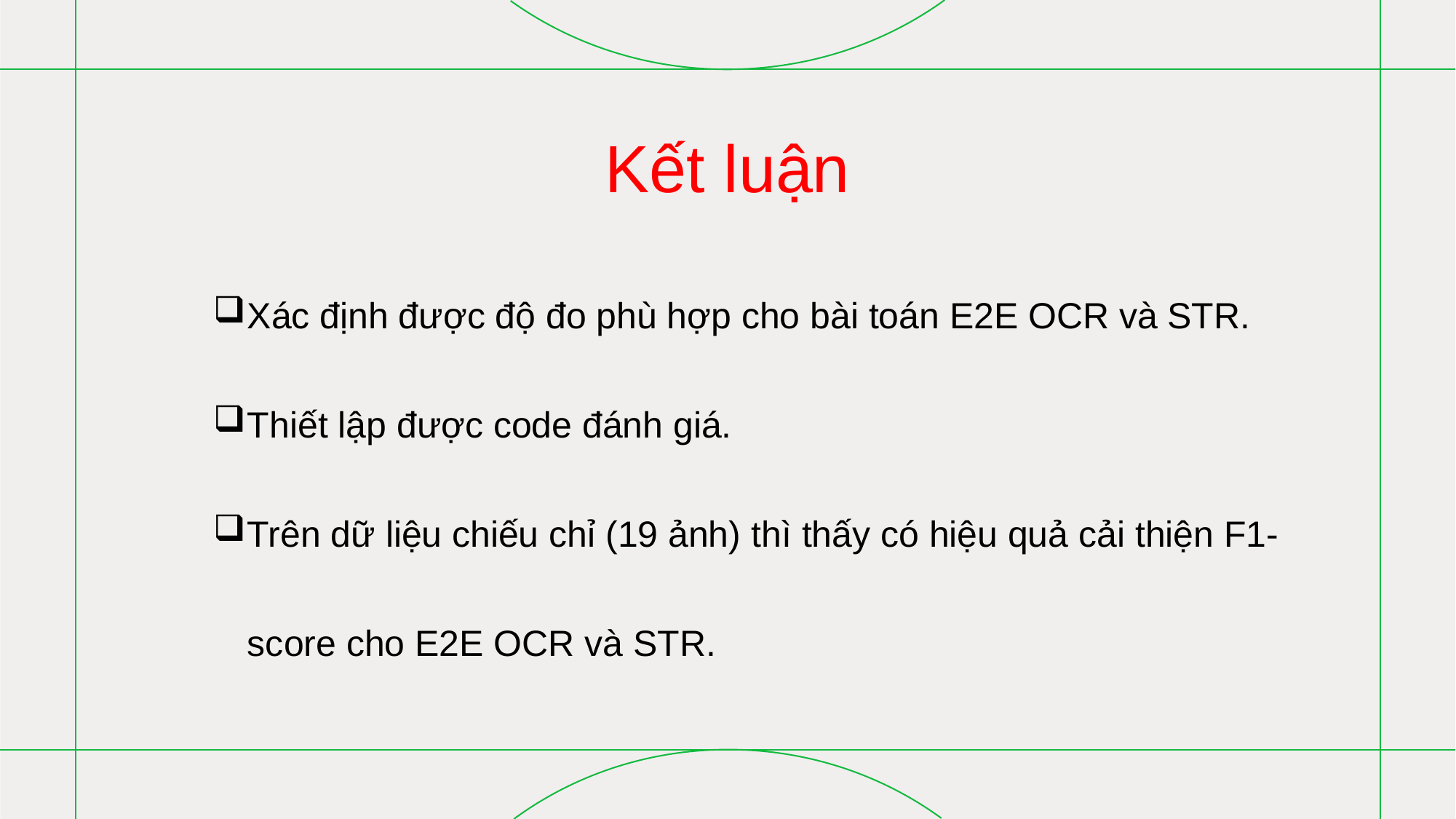

# Kết luận
Xác định được độ đo phù hợp cho bài toán E2E OCR và STR.
Thiết lập được code đánh giá.
Trên dữ liệu chiếu chỉ (19 ảnh) thì thấy có hiệu quả cải thiện F1-score cho E2E OCR và STR.